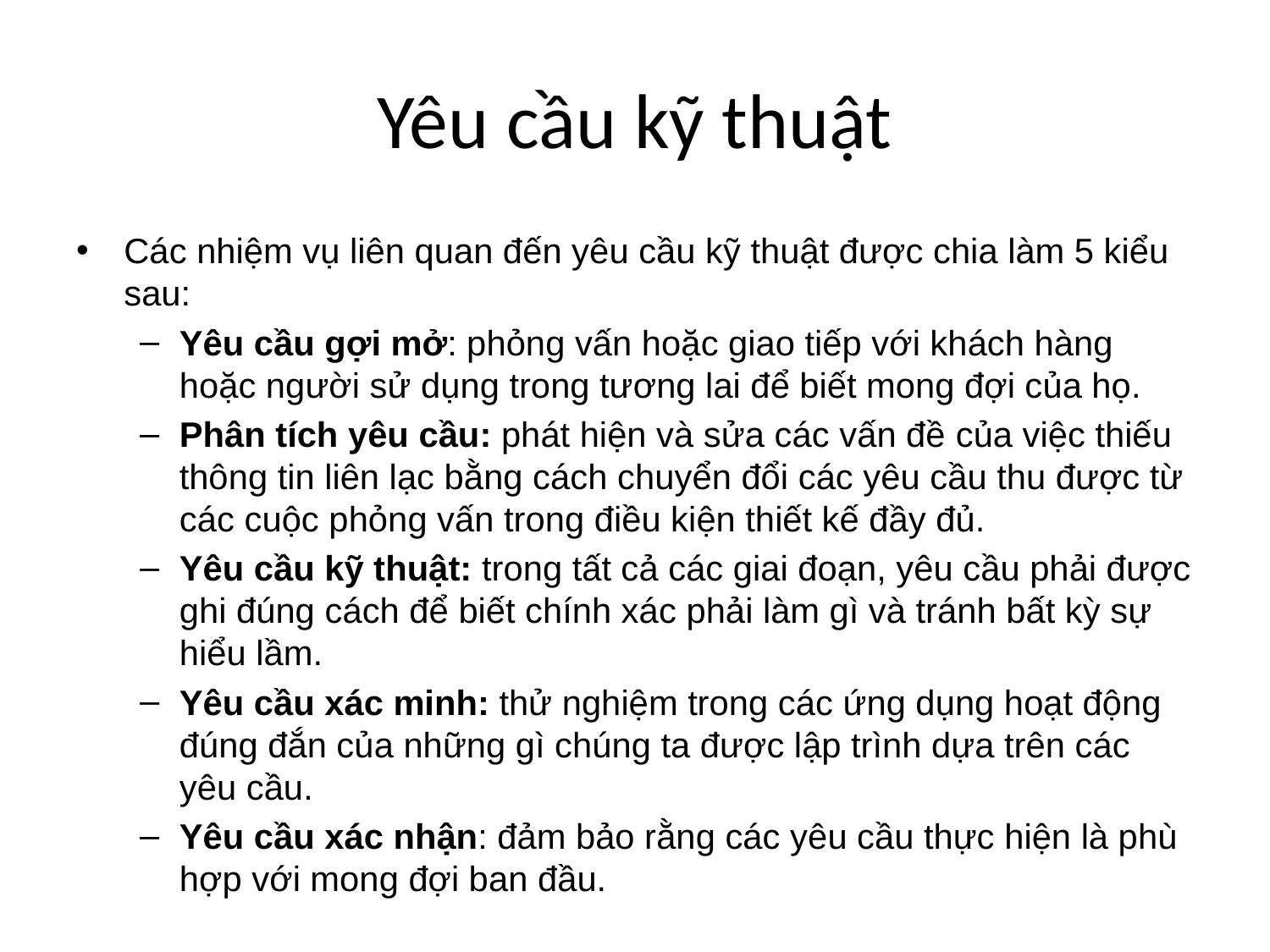

# Yêu cầu kỹ thuật
Các nhiệm vụ liên quan đến yêu cầu kỹ thuật được chia làm 5 kiểu sau:
Yêu cầu gợi mở: phỏng vấn hoặc giao tiếp với khách hàng hoặc người sử dụng trong tương lai để biết mong đợi của họ.
Phân tích yêu cầu: phát hiện và sửa các vấn đề của việc thiếu thông tin liên lạc bằng cách chuyển đổi các yêu cầu thu được từ các cuộc phỏng vấn trong điều kiện thiết kế đầy đủ.
Yêu cầu kỹ thuật: trong tất cả các giai đoạn, yêu cầu phải được ghi đúng cách để biết chính xác phải làm gì và tránh bất kỳ sự hiểu lầm.
Yêu cầu xác minh: thử nghiệm trong các ứng dụng hoạt động đúng đắn của những gì chúng ta được lập trình dựa trên các yêu cầu.
Yêu cầu xác nhận: đảm bảo rằng các yêu cầu thực hiện là phù hợp với mong đợi ban đầu.